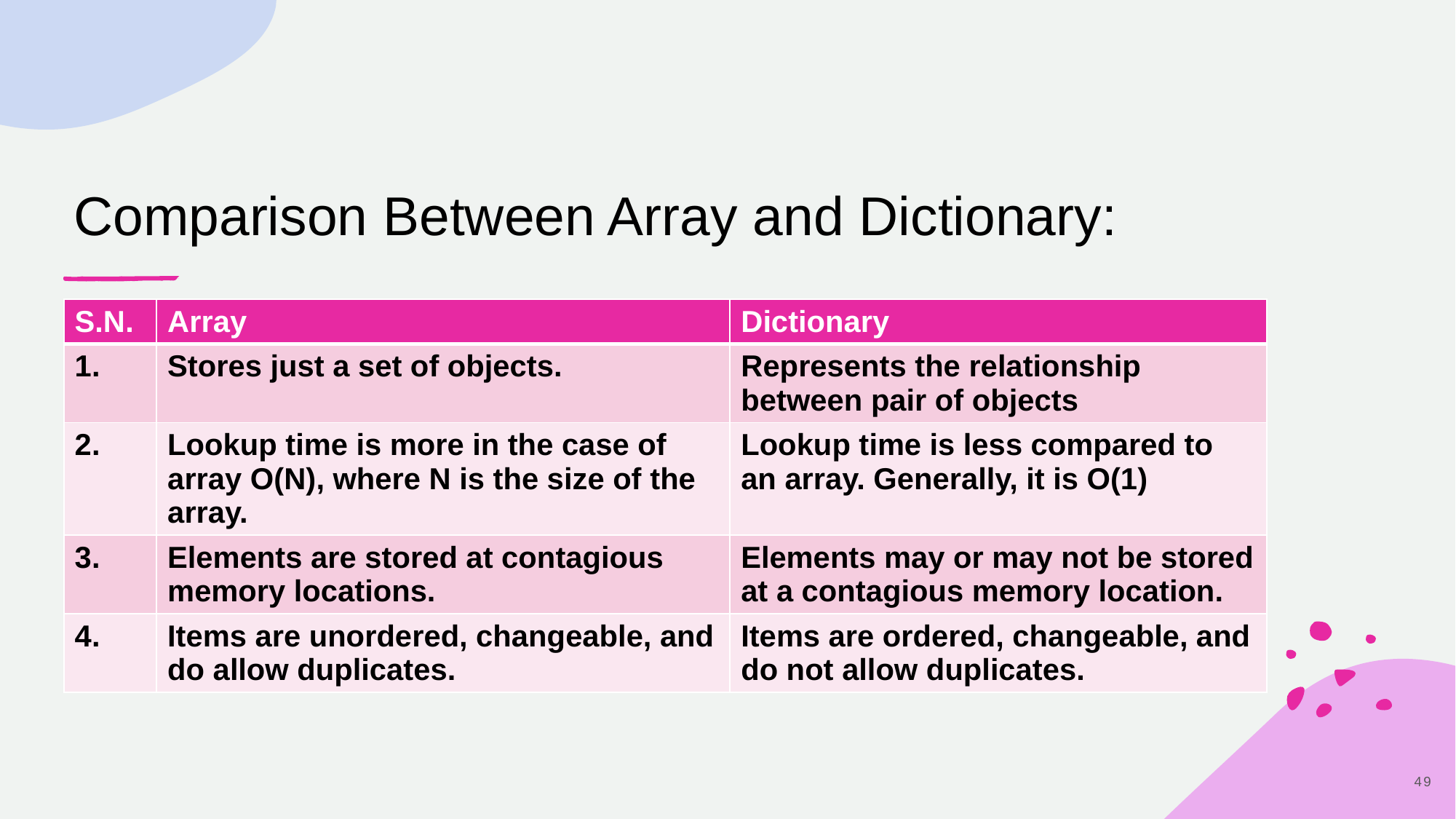

# Comparison Between Array and Dictionary:
| S.N. | Array | Dictionary |
| --- | --- | --- |
| 1. | Stores just a set of objects. | Represents the relationship between pair of objects |
| 2. | Lookup time is more in the case of array O(N), where N is the size of the array. | Lookup time is less compared to an array. Generally, it is O(1) |
| 3. | Elements are stored at contagious memory locations. | Elements may or may not be stored at a contagious memory location. |
| 4. | Items are unordered, changeable, and do allow duplicates. | Items are ordered, changeable, and do not allow duplicates. |
49